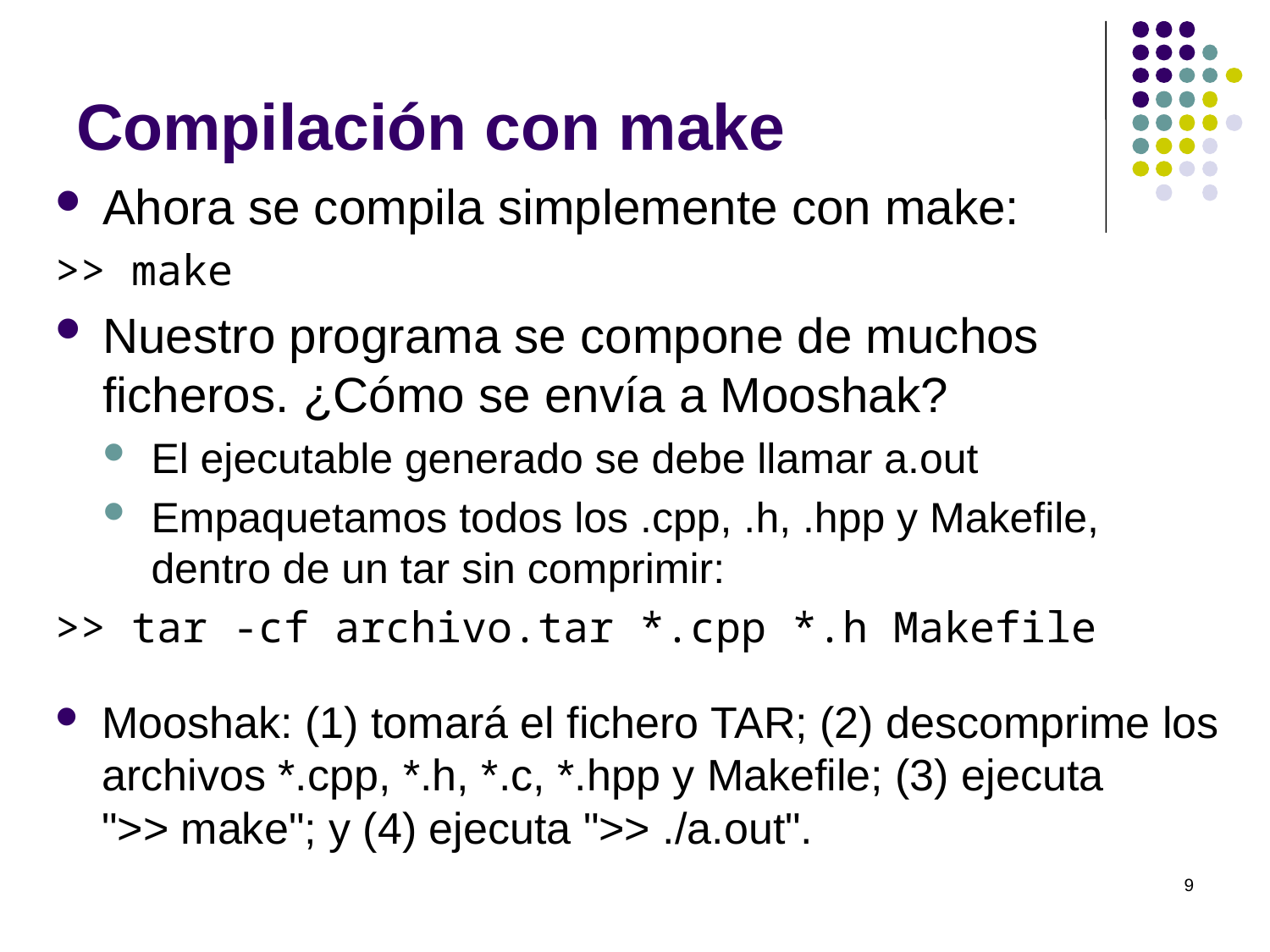

# Compilación con make
Ahora se compila simplemente con make:
>> make
Nuestro programa se compone de muchos ficheros. ¿Cómo se envía a Mooshak?
El ejecutable generado se debe llamar a.out
Empaquetamos todos los .cpp, .h, .hpp y Makefile, dentro de un tar sin comprimir:
>> tar -cf archivo.tar *.cpp *.h Makefile

Mooshak: (1) tomará el fichero TAR; (2) descomprime los archivos *.cpp, *.h, *.c, *.hpp y Makefile; (3) ejecuta
">> make"; y (4) ejecuta ">> ./a.out".
9